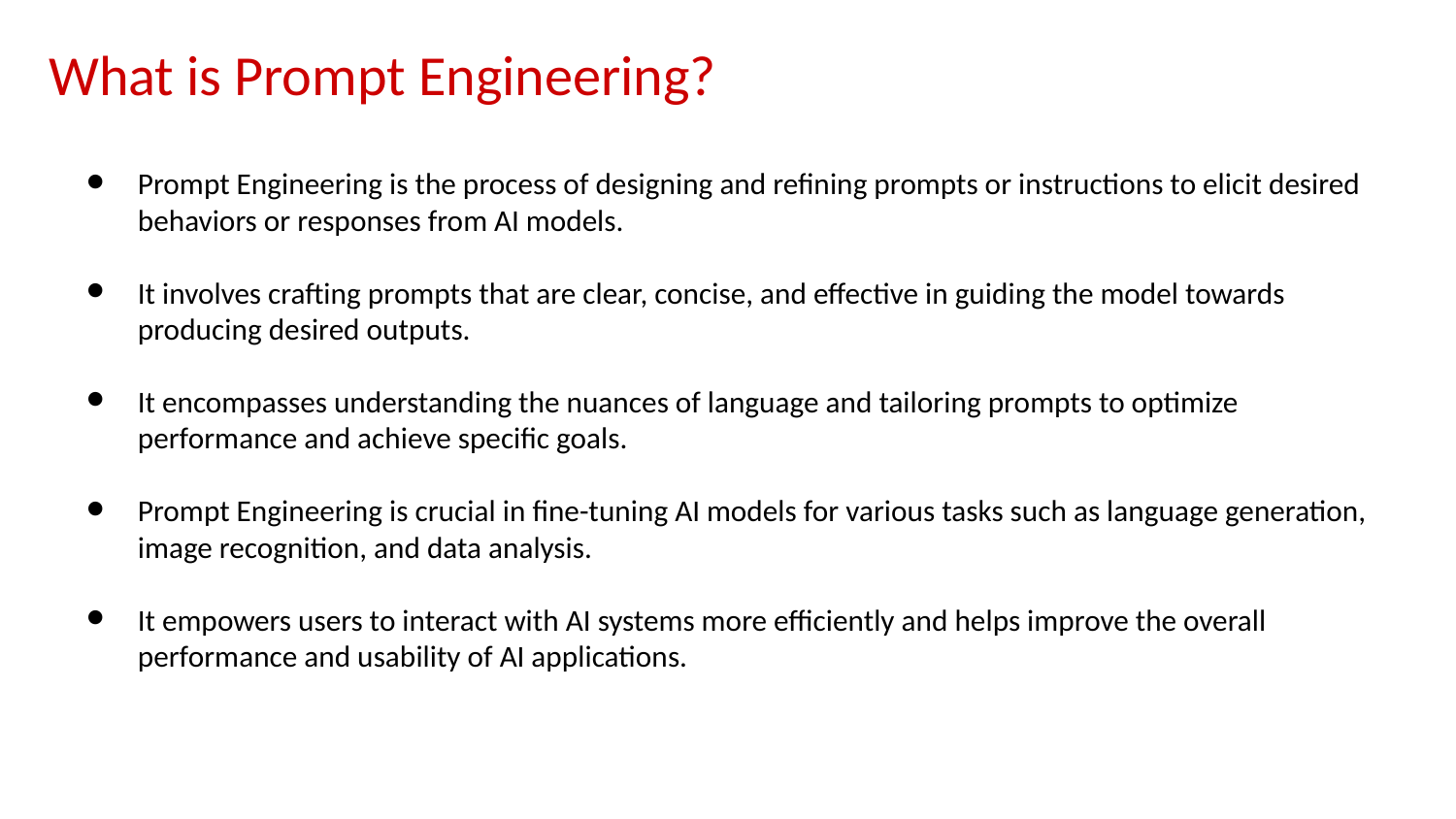

# What is Prompt Engineering?
Prompt Engineering is the process of designing and refining prompts or instructions to elicit desired behaviors or responses from AI models.

It involves crafting prompts that are clear, concise, and effective in guiding the model towards producing desired outputs.

It encompasses understanding the nuances of language and tailoring prompts to optimize performance and achieve specific goals.

Prompt Engineering is crucial in fine-tuning AI models for various tasks such as language generation, image recognition, and data analysis.

It empowers users to interact with AI systems more efficiently and helps improve the overall performance and usability of AI applications.